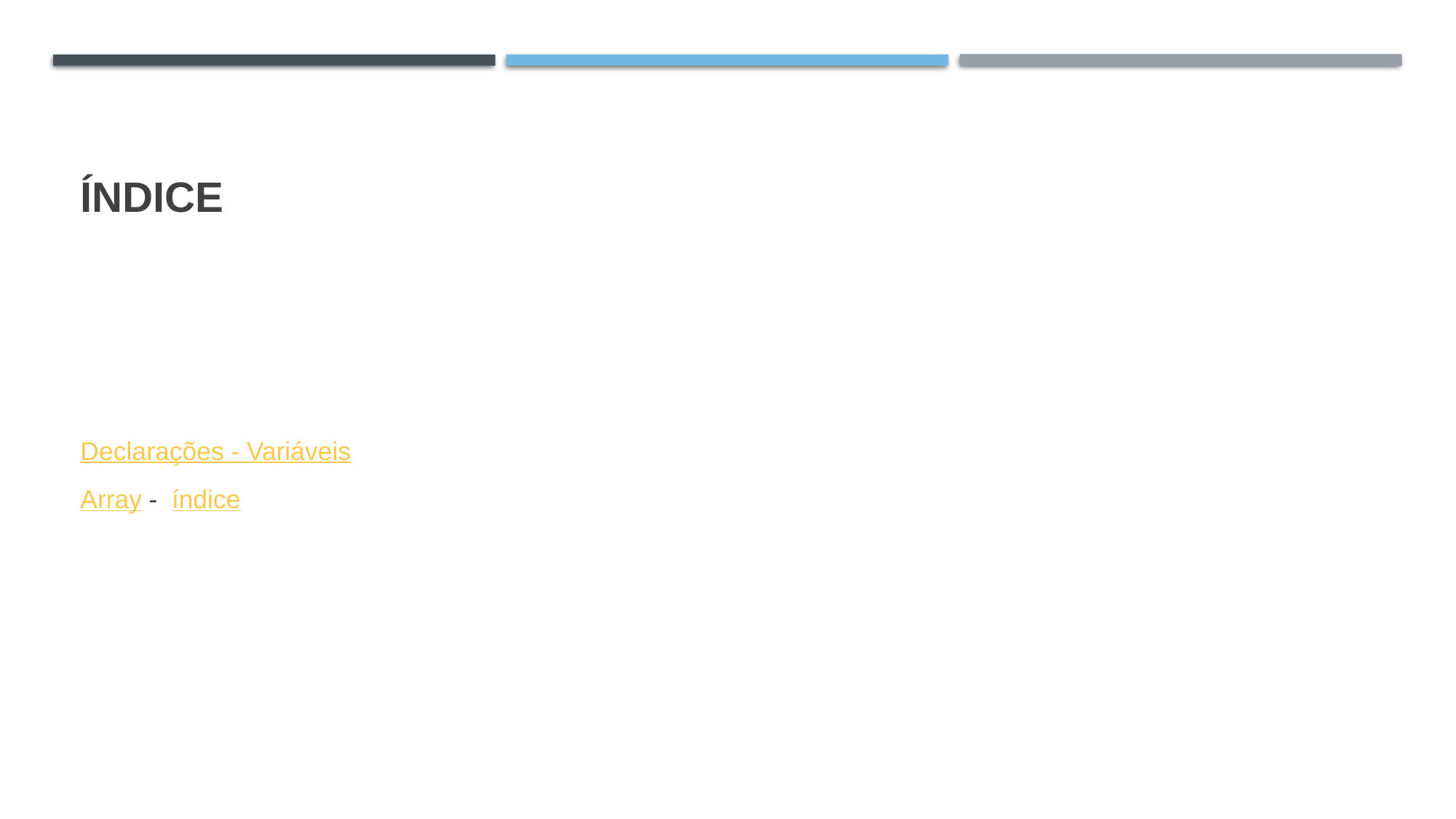

# índice
Declarações - Variáveis
Array -  índice